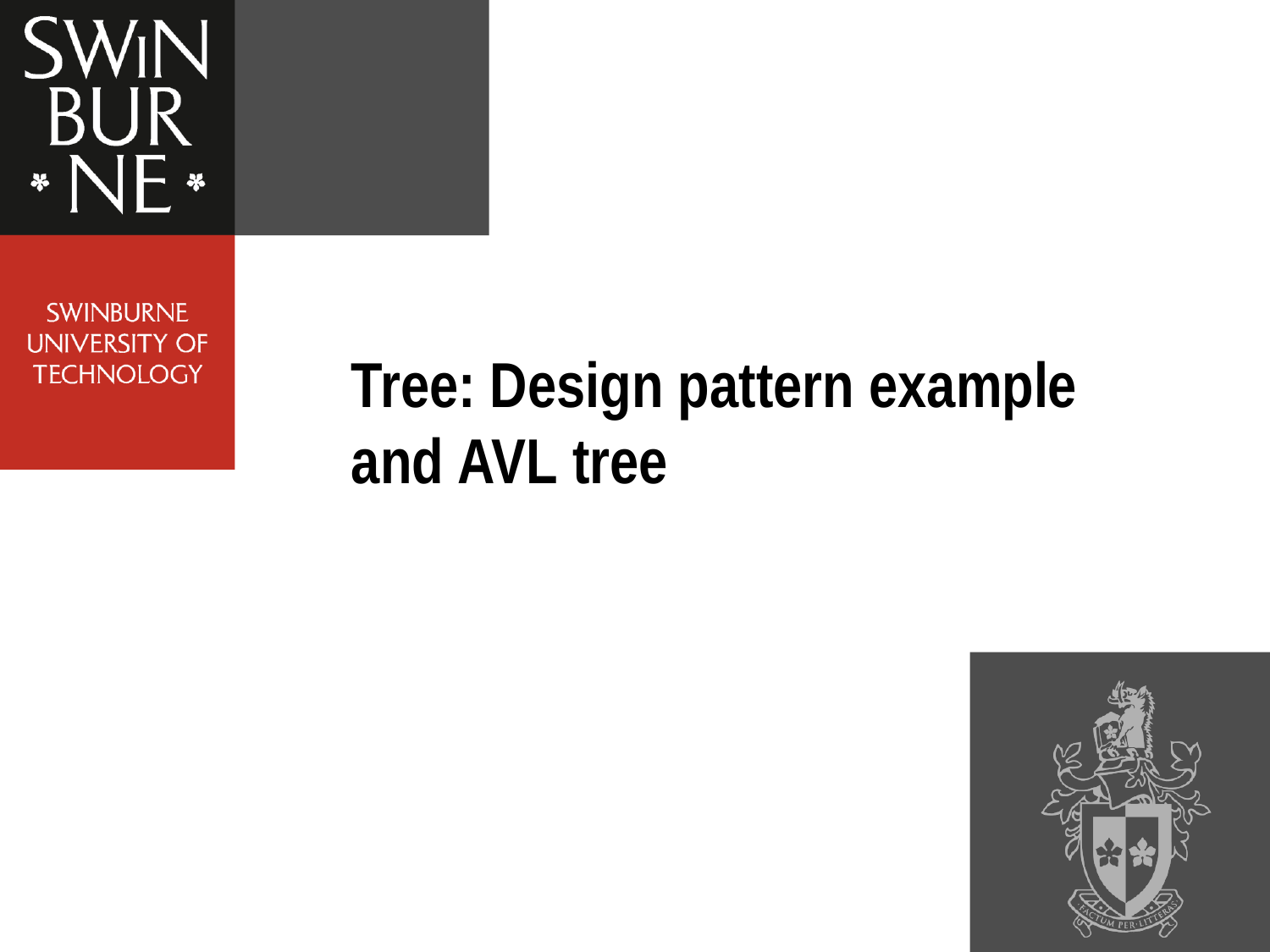

# Tree: Design pattern example and AVL tree